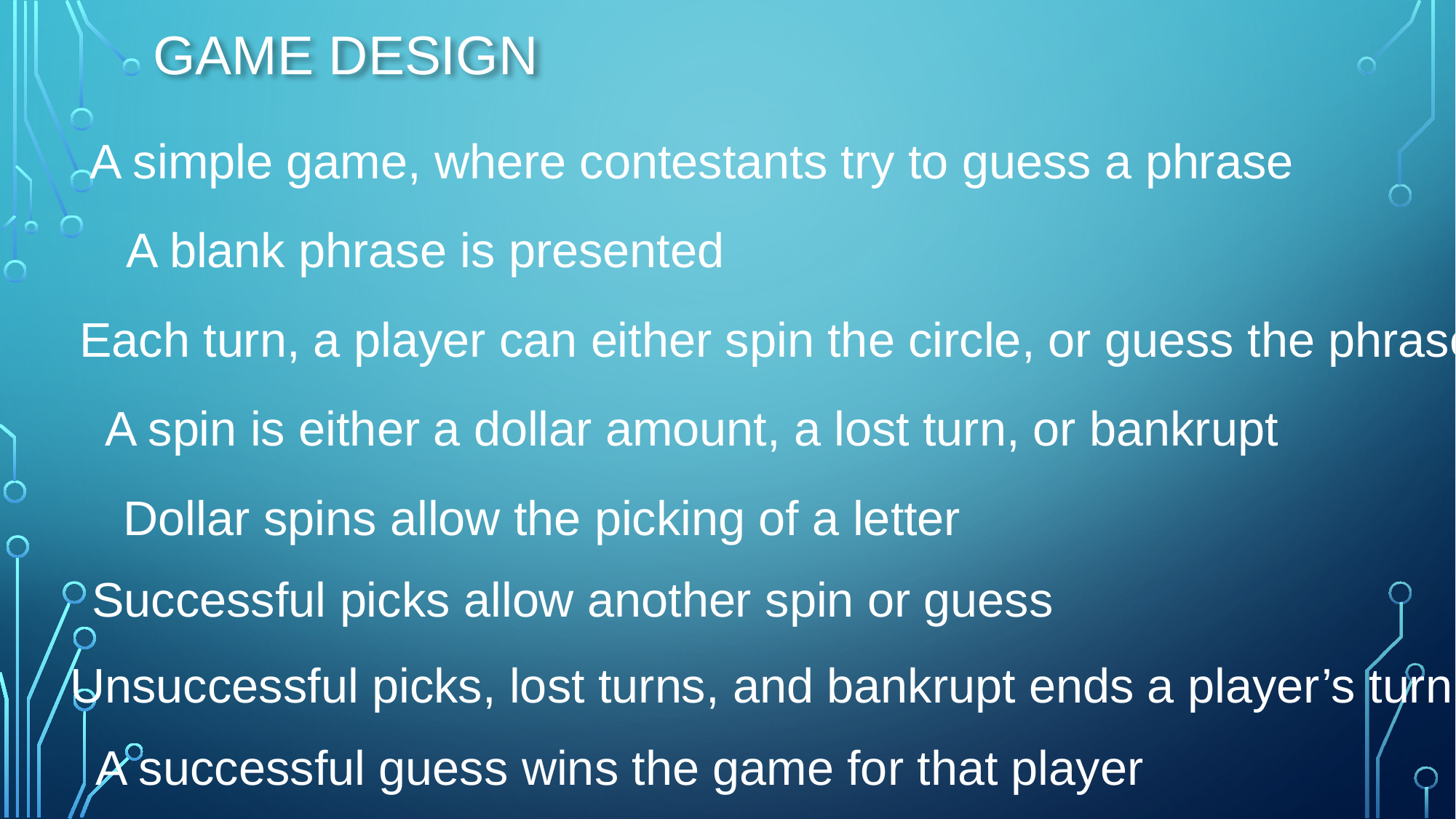

# Game Design
A simple game, where contestants try to guess a phrase
A blank phrase is presented
Each turn, a player can either spin the circle, or guess the phrase
A spin is either a dollar amount, a lost turn, or bankrupt
Dollar spins allow the picking of a letter
Successful picks allow another spin or guess
Unsuccessful picks, lost turns, and bankrupt ends a player’s turn
A successful guess wins the game for that player